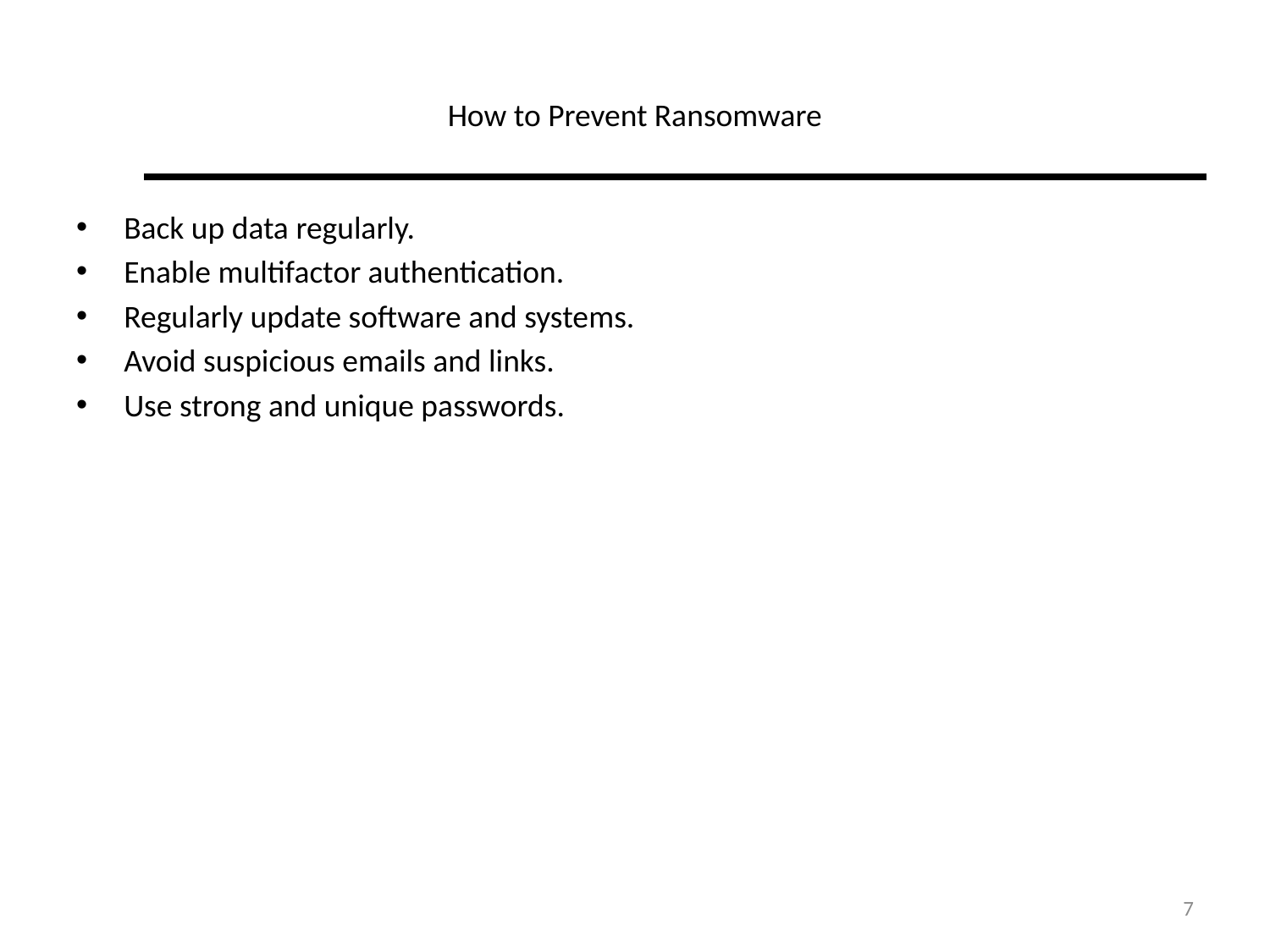

# How to Prevent Ransomware

Back up data regularly.
Enable multifactor authentication.
Regularly update software and systems.
Avoid suspicious emails and links.
Use strong and unique passwords.
7